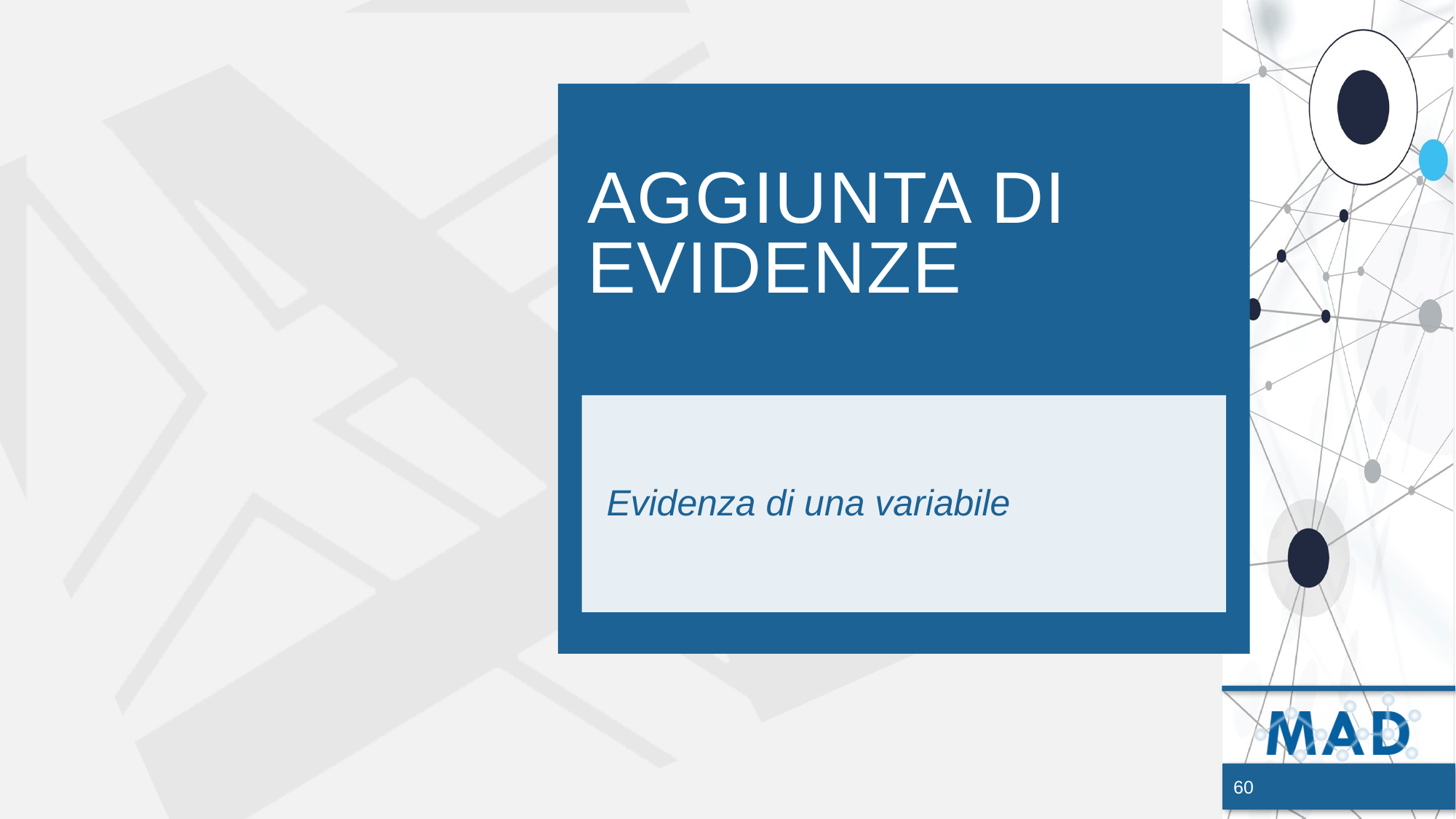

# Aggiunta di evidenze
Evidenza di una variabile
60